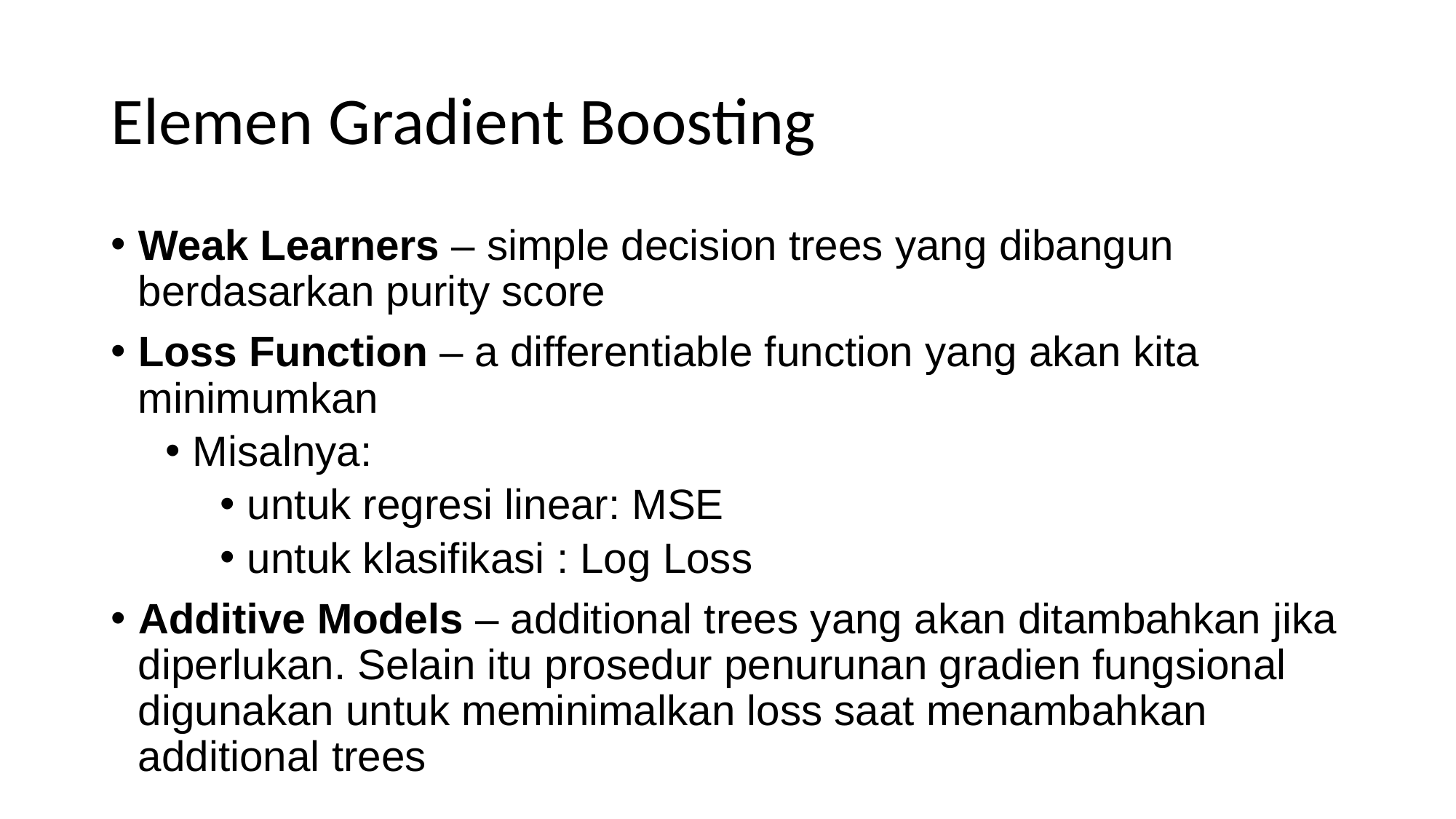

# Elemen Gradient Boosting
Weak Learners – simple decision trees yang dibangun berdasarkan purity score
Loss Function – a differentiable function yang akan kita minimumkan
Misalnya:
untuk regresi linear: MSE
untuk klasifikasi : Log Loss
Additive Models – additional trees yang akan ditambahkan jika diperlukan. Selain itu prosedur penurunan gradien fungsional digunakan untuk meminimalkan loss saat menambahkan additional trees